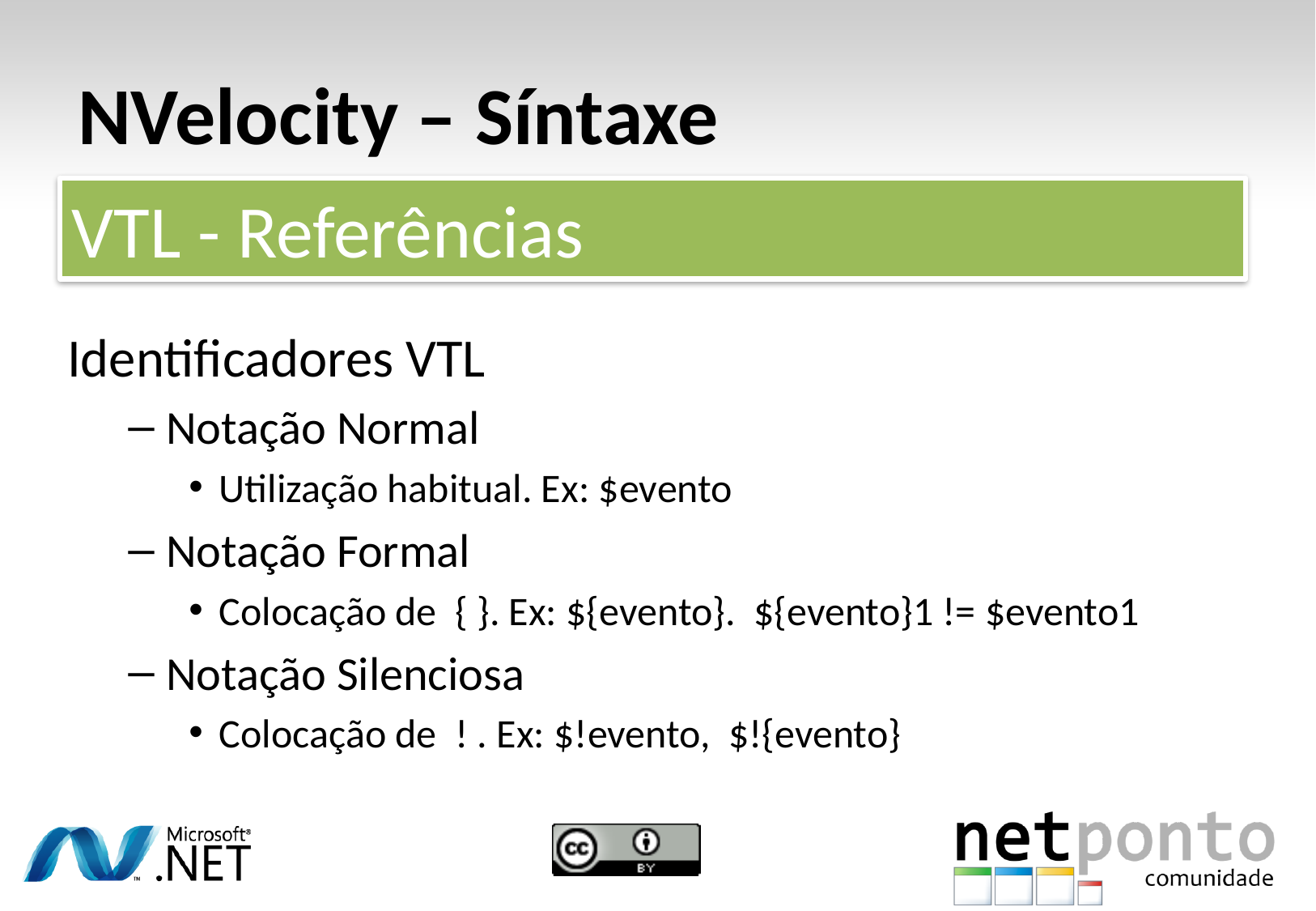

# NVelocity – Síntaxe
VTL - Referências
Identificadores VTL
Notação Normal
Utilização habitual. Ex: $evento
Notação Formal
Colocação de  { }. Ex: ${evento}.  ${evento}1 != $evento1
Notação Silenciosa
Colocação de  ! . Ex: $!evento,  $!{evento}